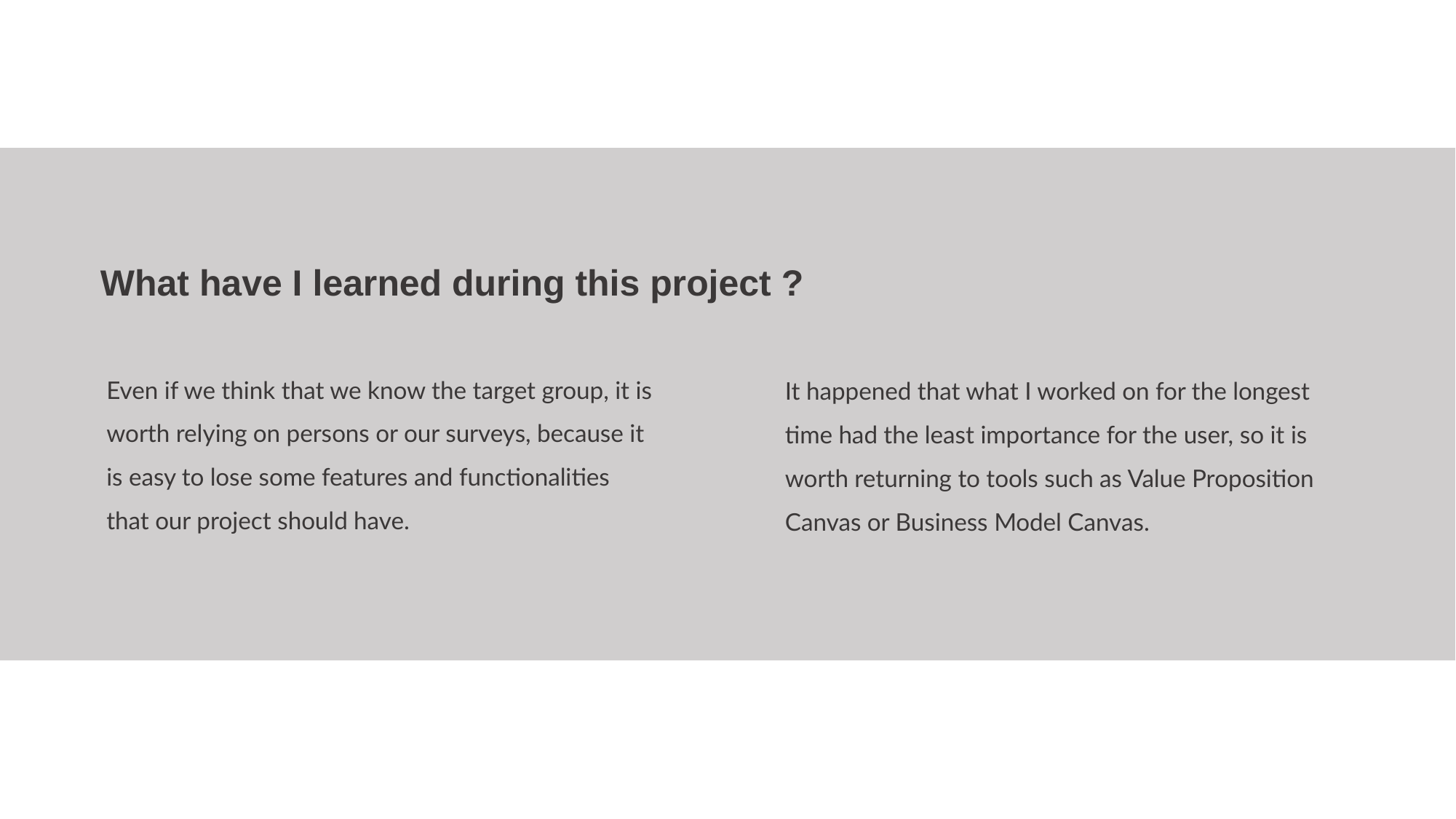

What have I learned during this project ?
Even if we think that we know the target group, it is worth relying on persons or our surveys, because it is easy to lose some features and functionalities that our project should have.
It happened that what I worked on for the longest time had the least importance for the user, so it is worth returning to tools such as Value Proposition Canvas or Business Model Canvas.